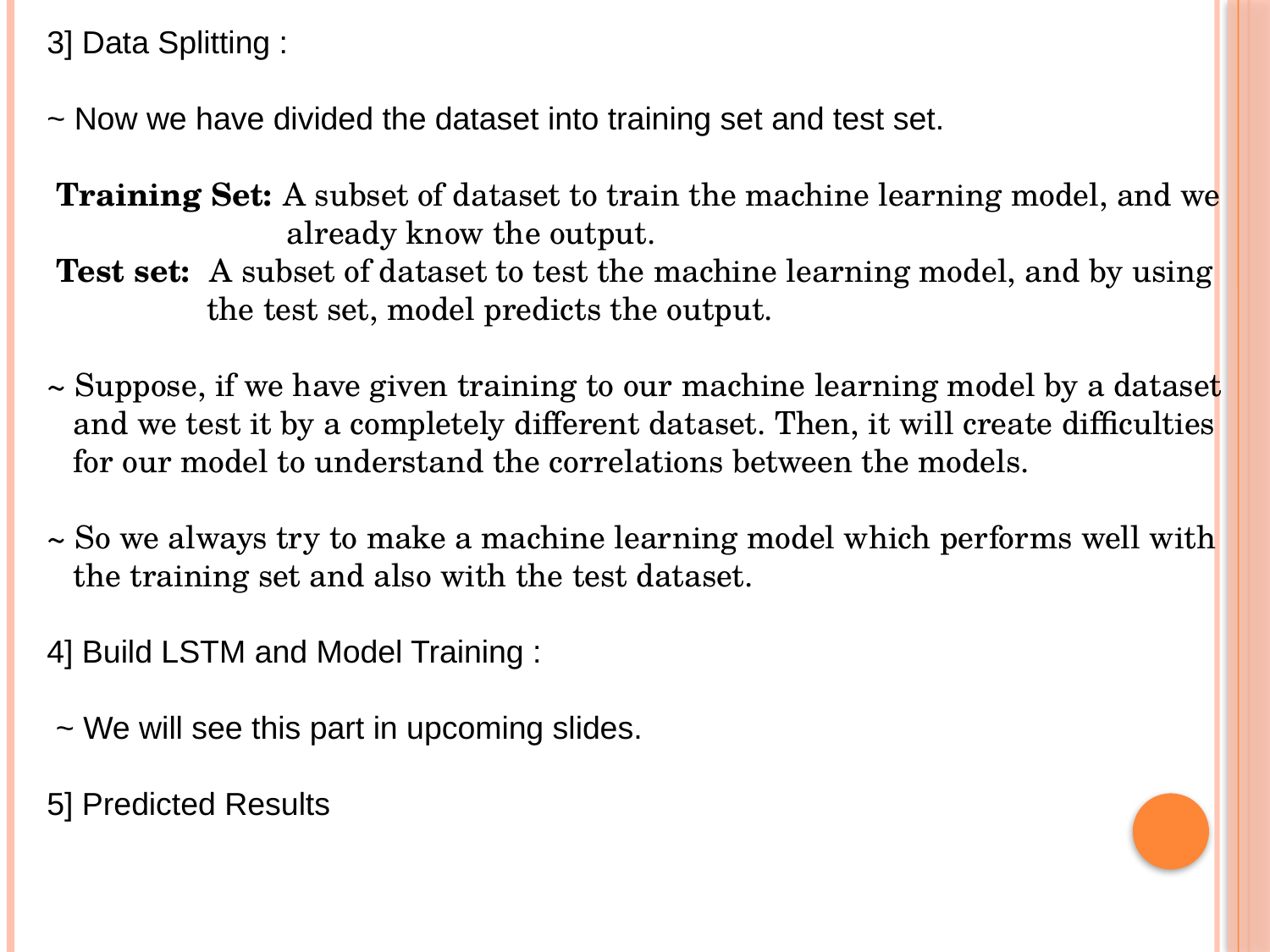

3] Data Splitting :

~ Now we have divided the dataset into training set and test set.

 Training Set: A subset of dataset to train the machine learning model, and we
                           already know the output.
 Test set:  A subset of dataset to test the machine learning model, and by using
                  the test set, model predicts the output.

~ Suppose, if we have given training to our machine learning model by a dataset
   and we test it by a completely different dataset. Then, it will create difficulties
   for our model to understand the correlations between the models.

~ So we always try to make a machine learning model which performs well with
   the training set and also with the test dataset.

4] Build LSTM and Model Training :

 ~ We will see this part in upcoming slides.

5] Predicted Results